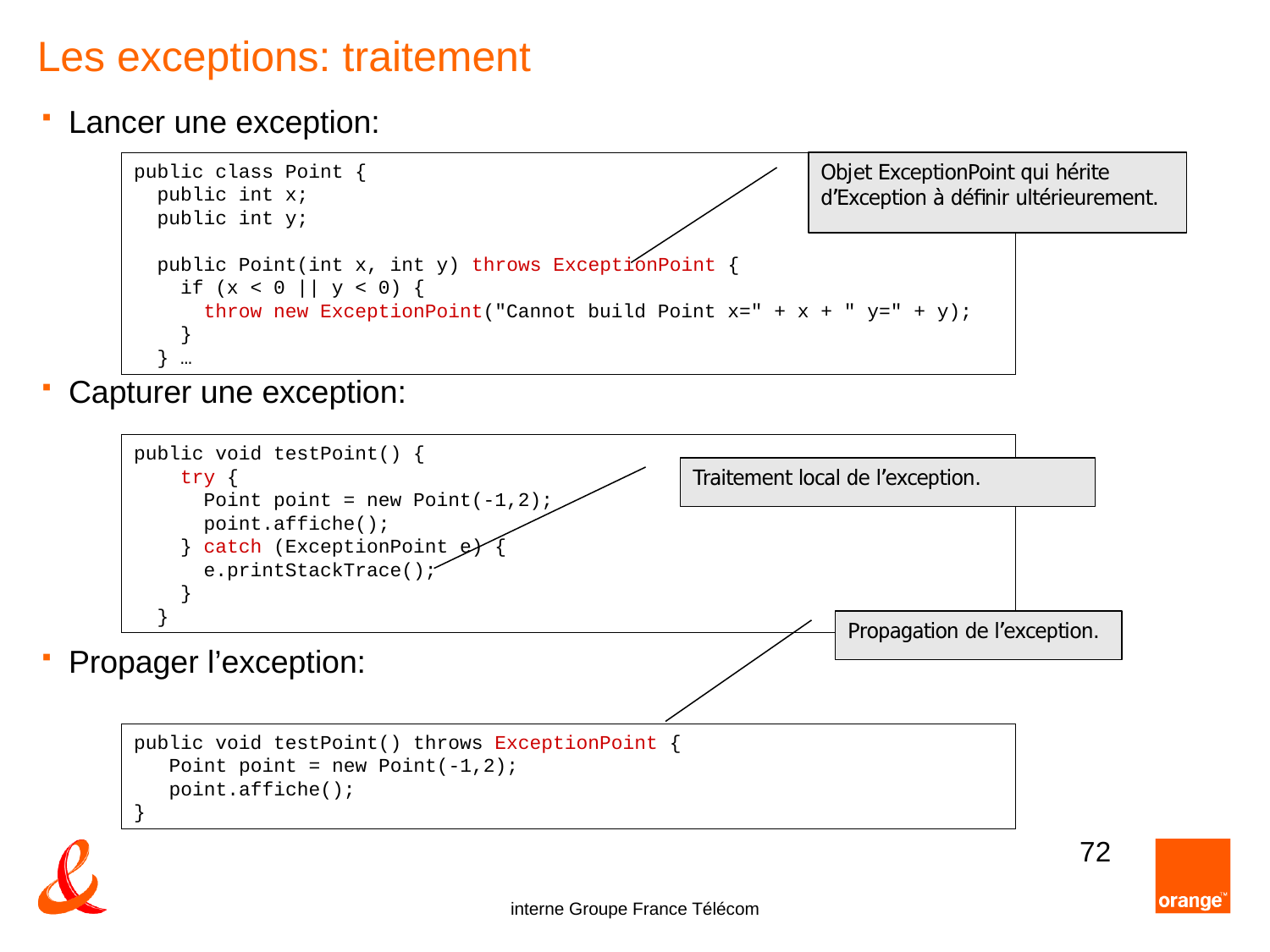

# Les exceptions: traitement
Lancer une exception:

Capturer une exception:

Propager l’exception:
public class Point {
  public int x;
  public int y;

  public Point(int x, int y) throws ExceptionPoint {
    if (x < 0 || y < 0) {
      throw new ExceptionPoint("Cannot build Point x=" + x + " y=" + y);
    }
  } …
Objet ExceptionPoint qui hérite d’Exception à définir ultérieurement.
public void testPoint() {
    try {
      Point point = new Point(-1,2);
      point.affiche();
    } catch (ExceptionPoint e) {
      e.printStackTrace();
    }
  }
Traitement local de l’exception.
Propagation de l’exception.
public void testPoint() throws ExceptionPoint {
   Point point = new Point(-1,2);
   point.affiche();
}
72